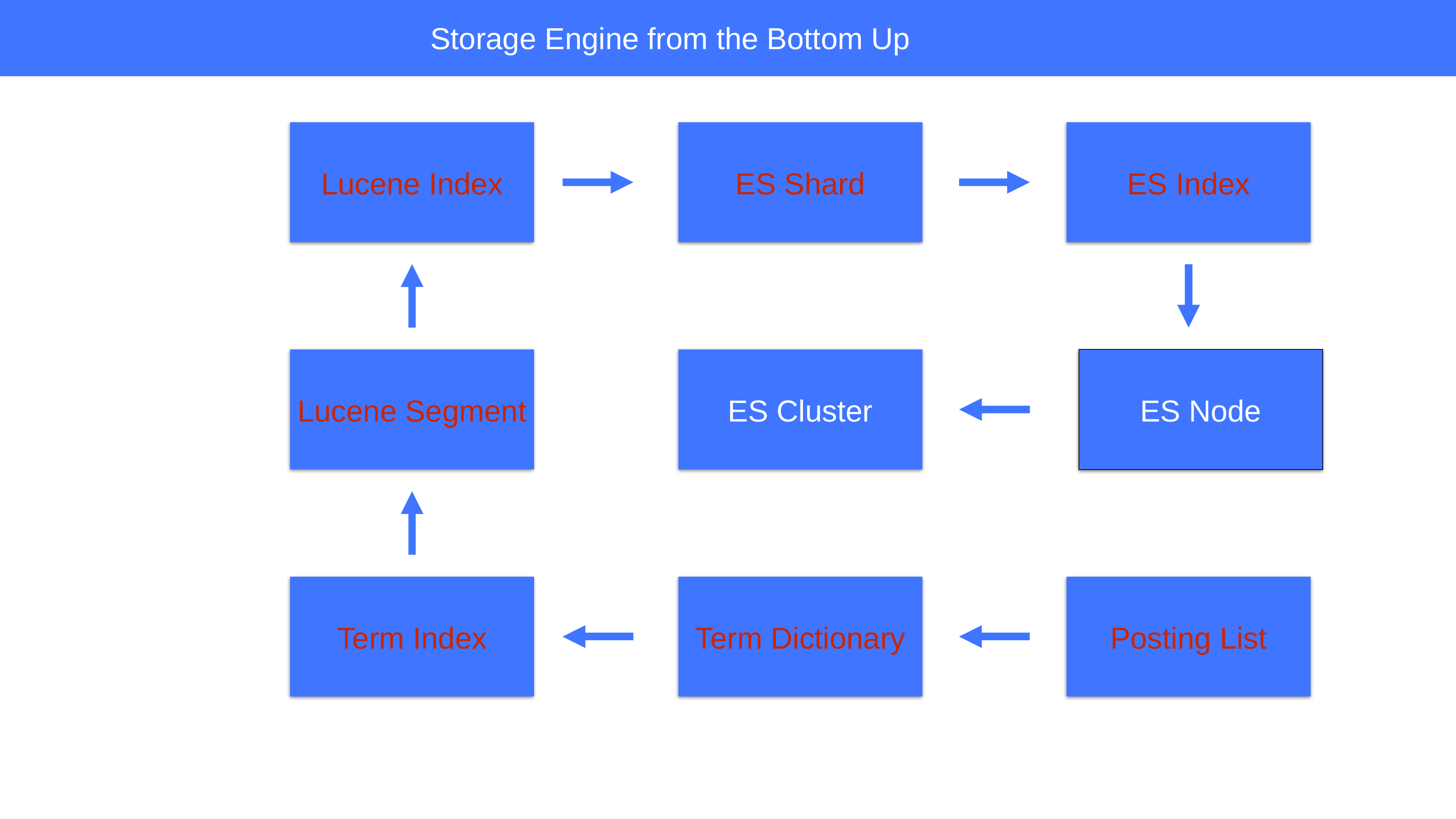

LogicMonitor

Storage Engine from the Bottom Up

Lucene Index

ES Shard

ES Index

Lucene Segment

ES Cluster

ES Node

Term Index

Term Dictionary

Posting List

Lorem ipsum dolor sit amet, ut mei animal recteque, legendos delicata recteque usu ea, ad sea suas.